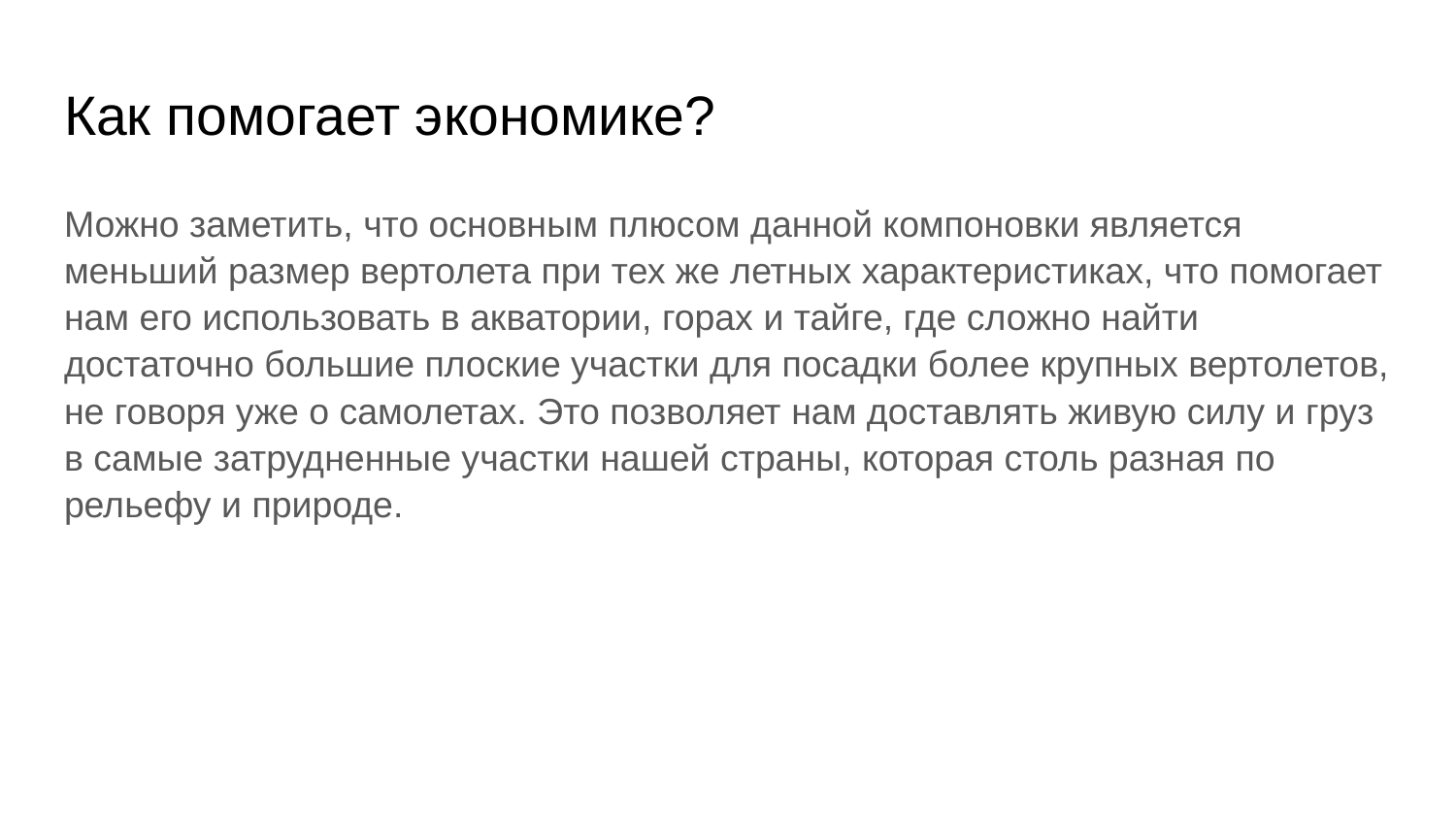

# Как помогает экономике?
Можно заметить, что основным плюсом данной компоновки является меньший размер вертолета при тех же летных характеристиках, что помогает нам его использовать в акватории, горах и тайге, где сложно найти достаточно большие плоские участки для посадки более крупных вертолетов, не говоря уже о самолетах. Это позволяет нам доставлять живую силу и груз в самые затрудненные участки нашей страны, которая столь разная по рельефу и природе.